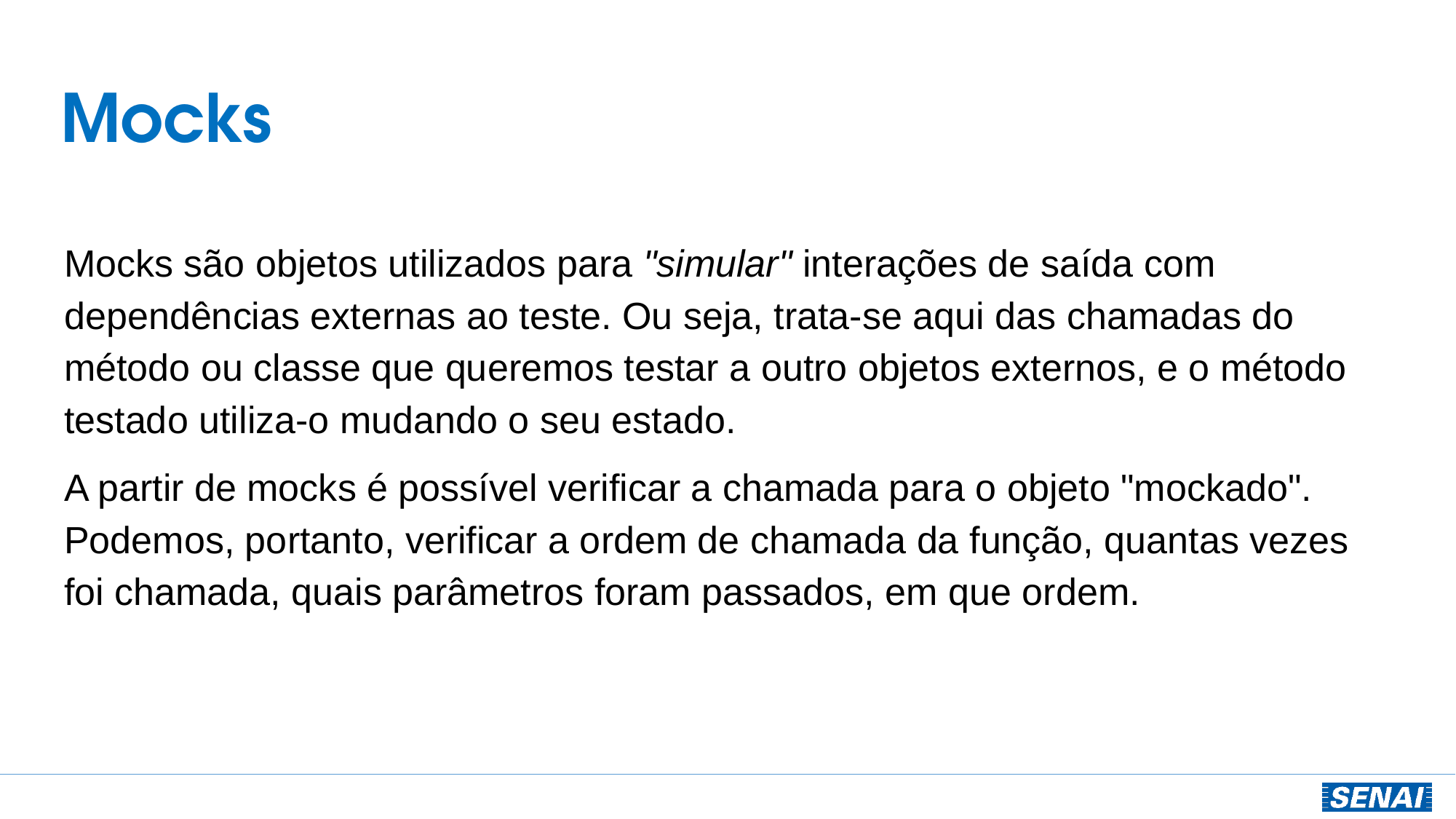

# Mocks
Mocks são objetos utilizados para "simular" interações de saída com dependências externas ao teste. Ou seja, trata-se aqui das chamadas do método ou classe que queremos testar a outro objetos externos, e o método testado utiliza-o mudando o seu estado.
A partir de mocks é possível verificar a chamada para o objeto "mockado". Podemos, portanto, verificar a ordem de chamada da função, quantas vezes foi chamada, quais parâmetros foram passados, em que ordem.